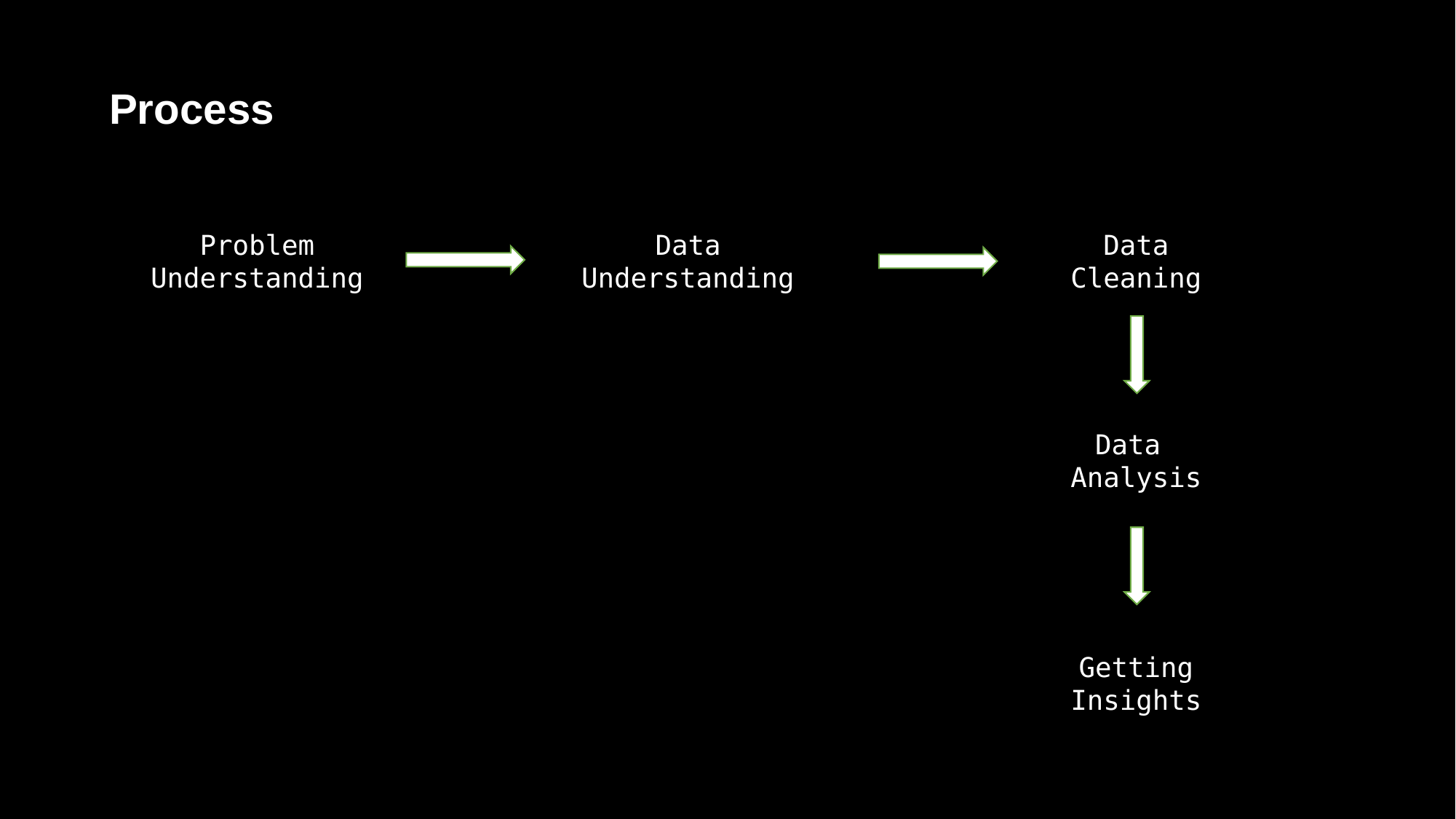

Process
Data Understanding
Data Cleaning
Problem Understanding

Data
Analysis

Getting Insights